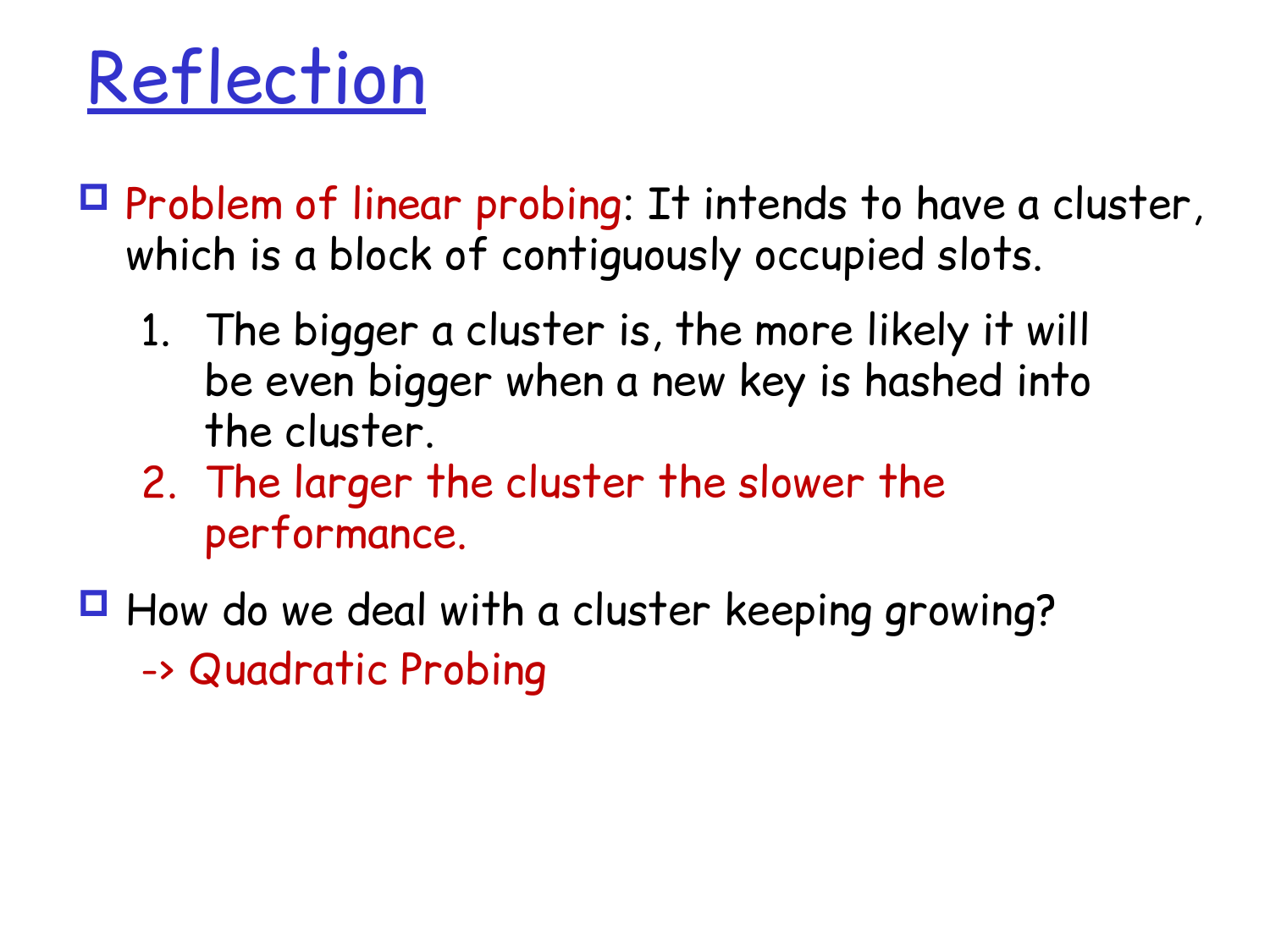

# Reflection
Problem of linear probing: It intends to have a cluster, which is a block of contiguously occupied slots.

How do we deal with a cluster keeping growing?
     -> Quadratic Probing

The bigger a cluster is, the more likely it will be even bigger when a new key is hashed into the cluster.
The larger the cluster the slower the performance.